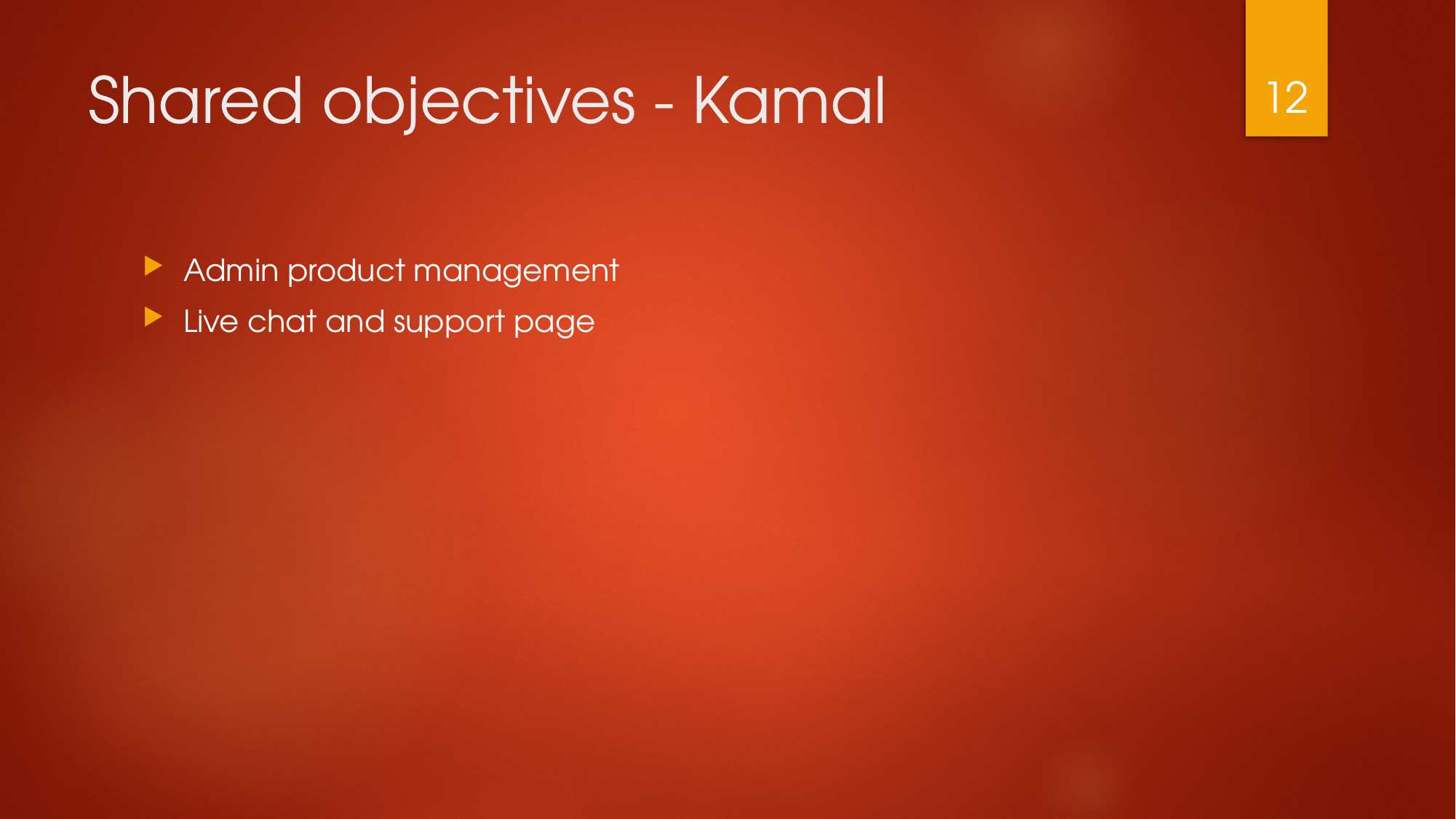

12
# Shared objectives - Kamal
Admin product management
Live chat and support page